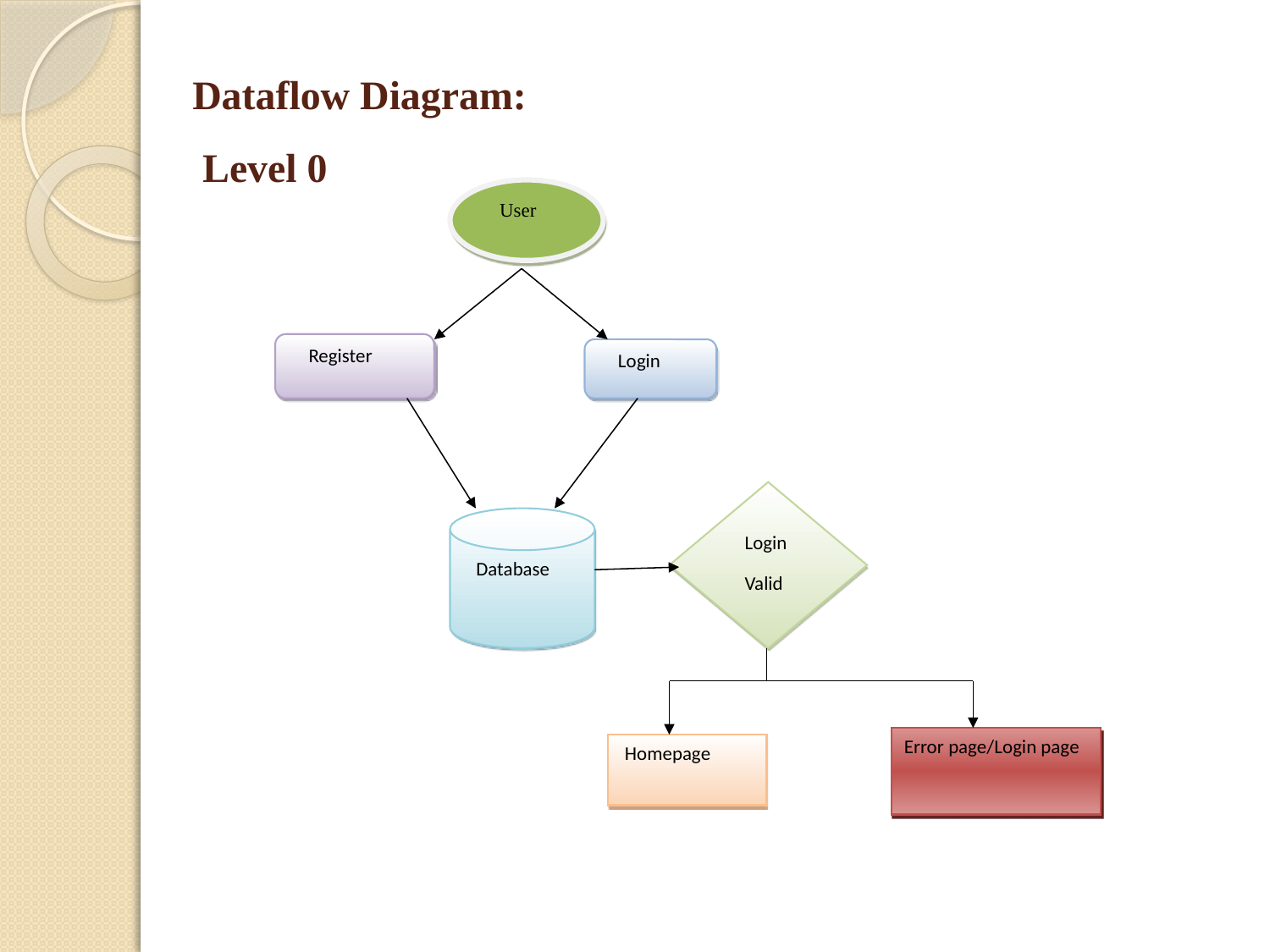

# Dataflow Diagram: Level 0
   User
    Register
    Login
   Login
   Valid
   Database
Error page/Login page
 Homepage